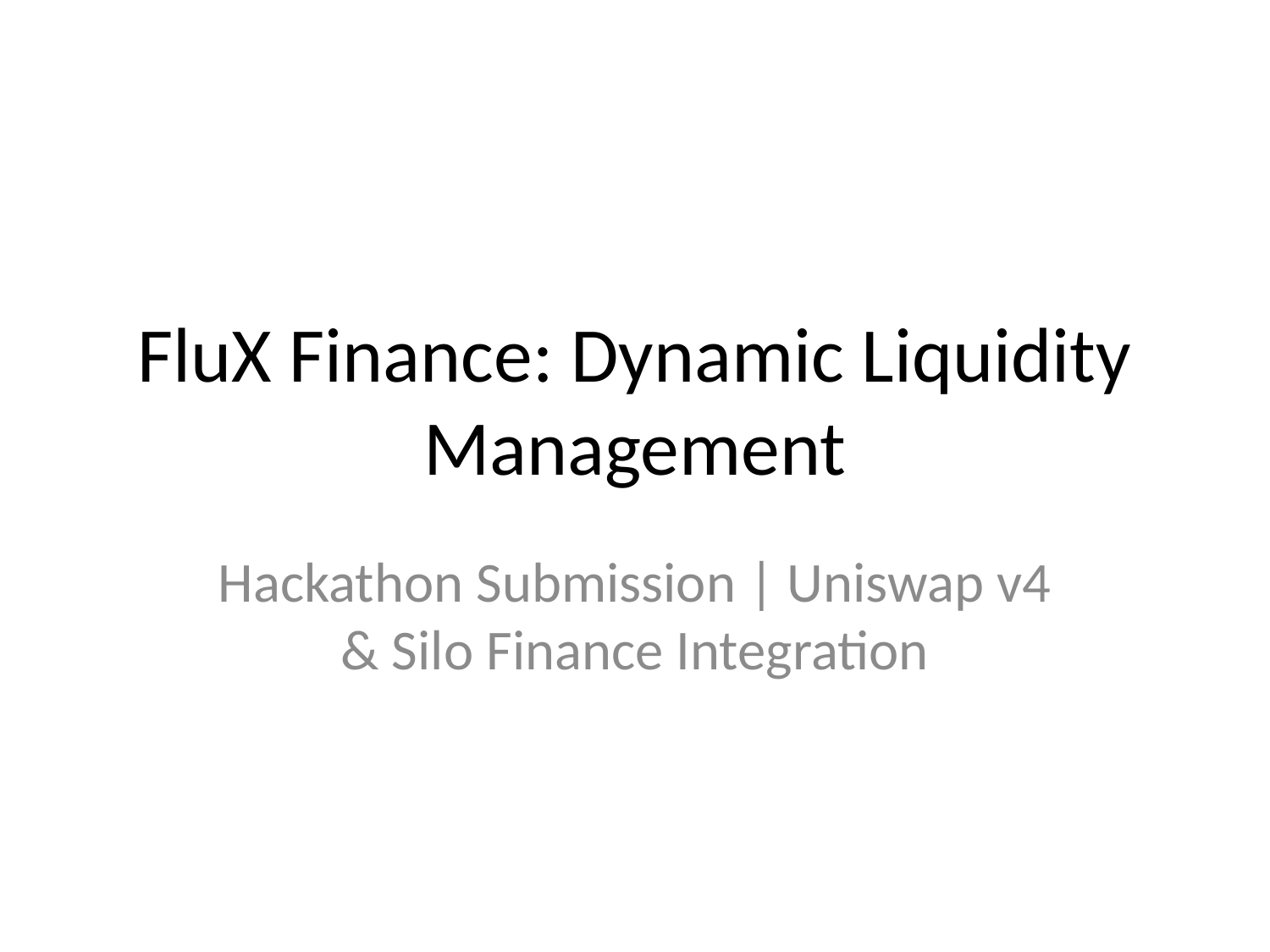

# FluX Finance: Dynamic Liquidity Management
Hackathon Submission | Uniswap v4 & Silo Finance Integration